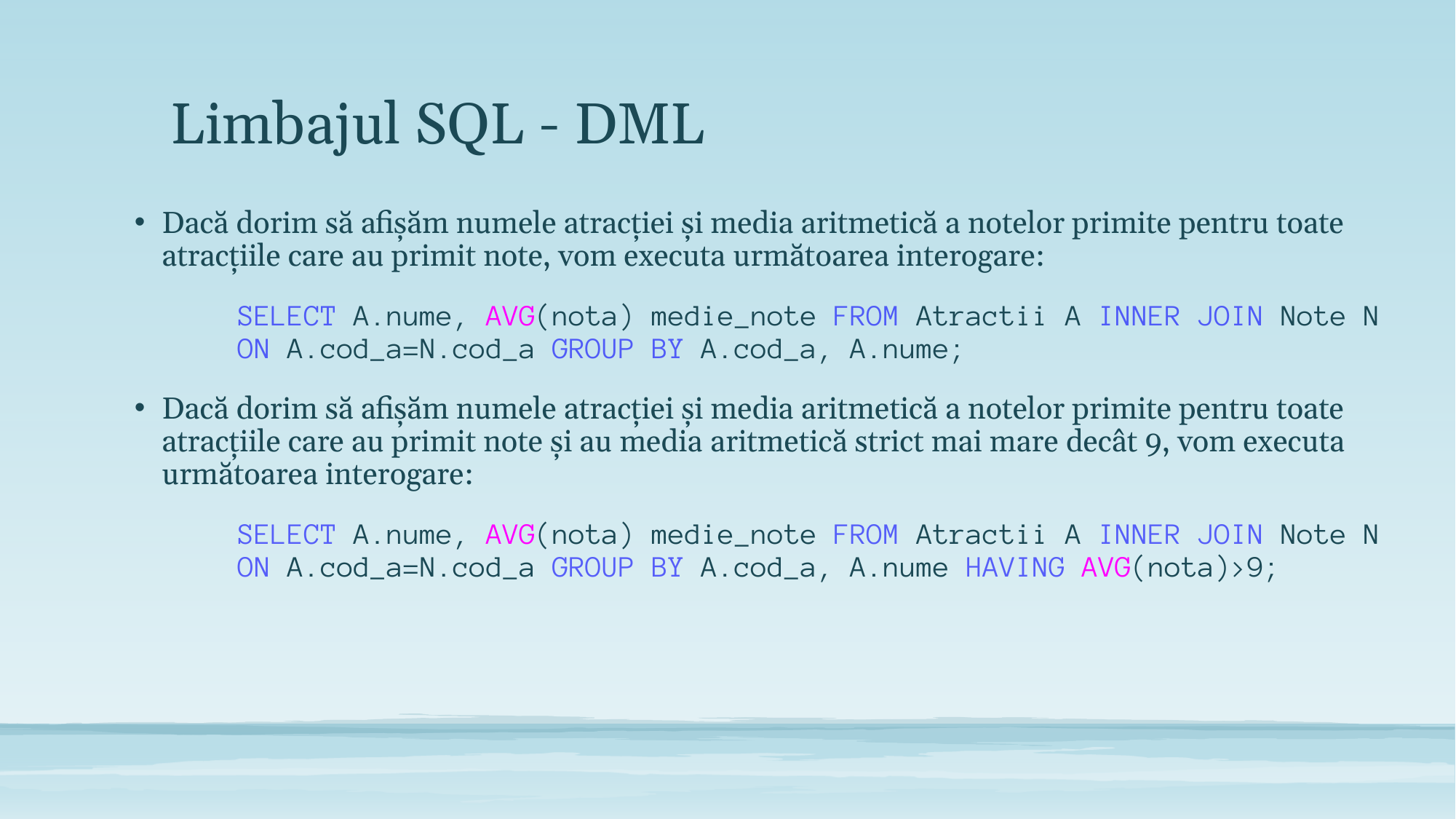

# Limbajul SQL - DML
Dacă dorim să afișăm numele atracției și media aritmetică a notelor primite pentru toate atracțiile care au primit note, vom executa următoarea interogare:
	SELECT A.nume, AVG(nota) medie_note FROM Atractii A INNER JOIN Note N 	ON A.cod_a=N.cod_a GROUP BY A.cod_a, A.nume;
Dacă dorim să afișăm numele atracției și media aritmetică a notelor primite pentru toate atracțiile care au primit note și au media aritmetică strict mai mare decât 9, vom executa următoarea interogare:
	SELECT A.nume, AVG(nota) medie_note FROM Atractii A INNER JOIN Note N 	ON A.cod_a=N.cod_a GROUP BY A.cod_a, A.nume HAVING AVG(nota)>9;